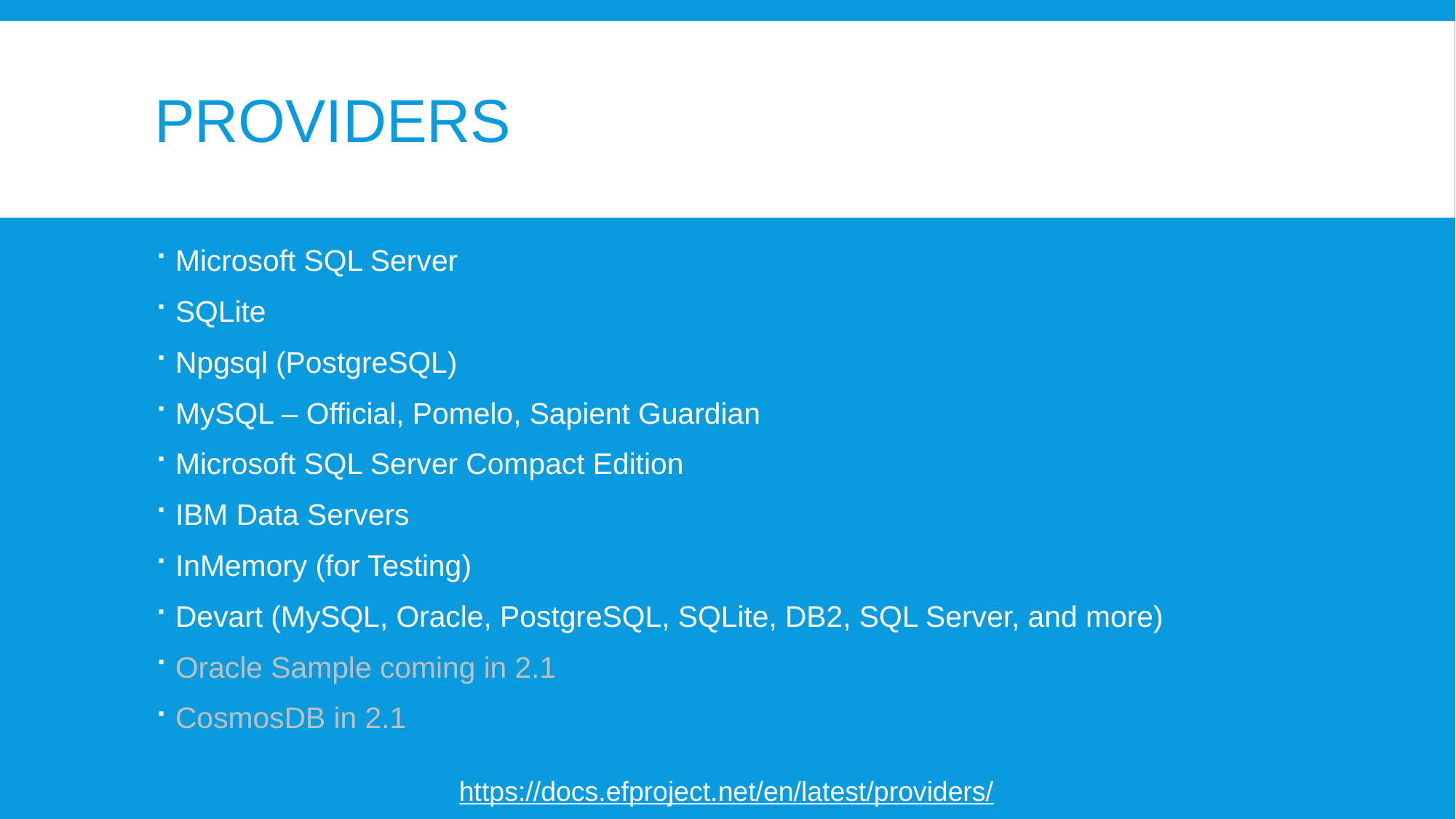

# Providers
Microsoft SQL Server
SQLite
Npgsql (PostgreSQL)
MySQL – Official, Pomelo, Sapient Guardian
Microsoft SQL Server Compact Edition
IBM Data Servers
InMemory (for Testing)
Devart (MySQL, Oracle, PostgreSQL, SQLite, DB2, SQL Server, and more)
Oracle Sample coming in 2.1
CosmosDB in 2.1
https://docs.efproject.net/en/latest/providers/